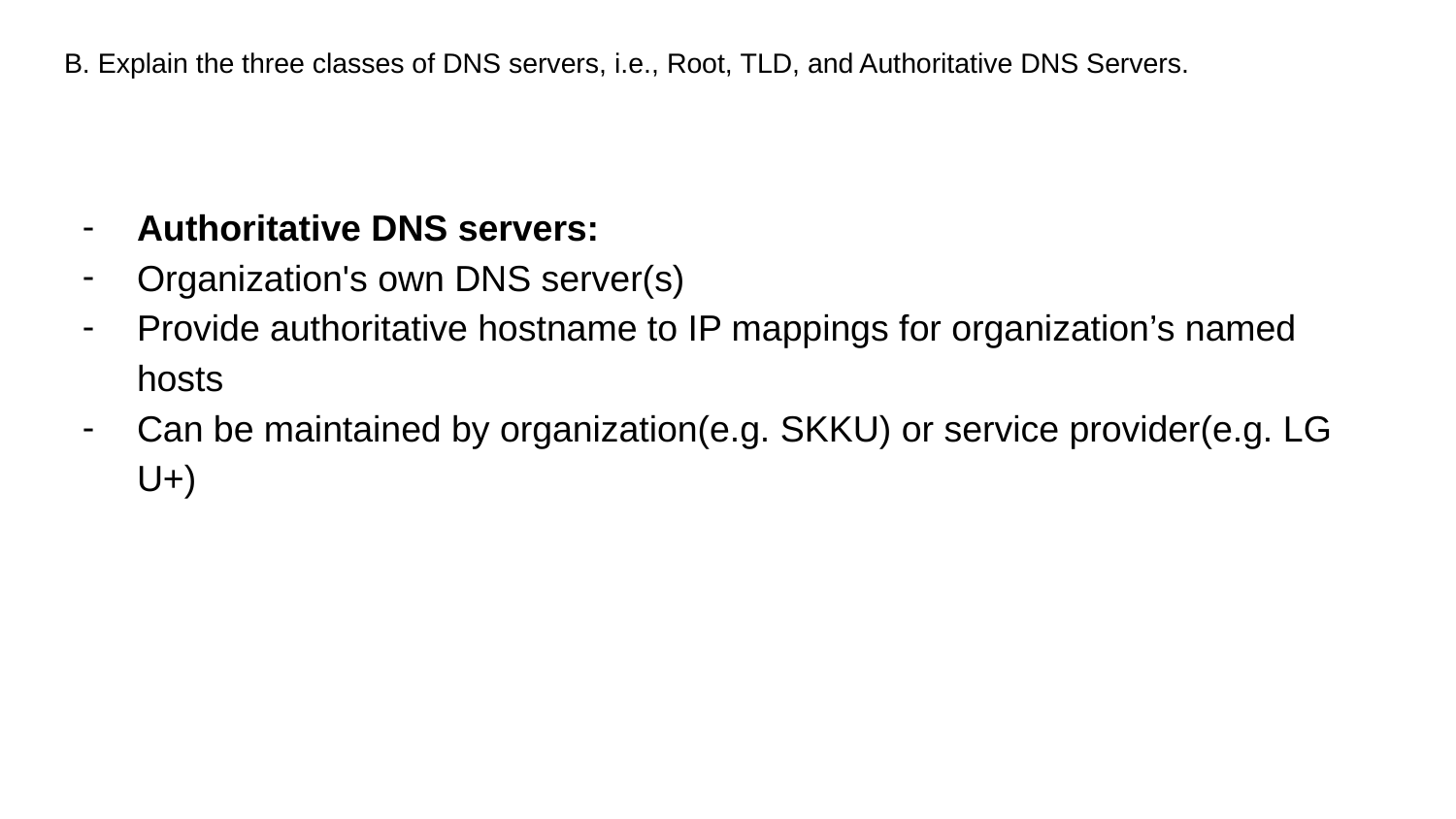

# B. Explain the three classes of DNS servers, i.e., Root, TLD, and Authoritative DNS Servers.

Authoritative DNS servers:
Organization's own DNS server(s)
Provide authoritative hostname to IP mappings for organization’s named hosts
Can be maintained by organization(e.g. SKKU) or service provider(e.g. LG U+)